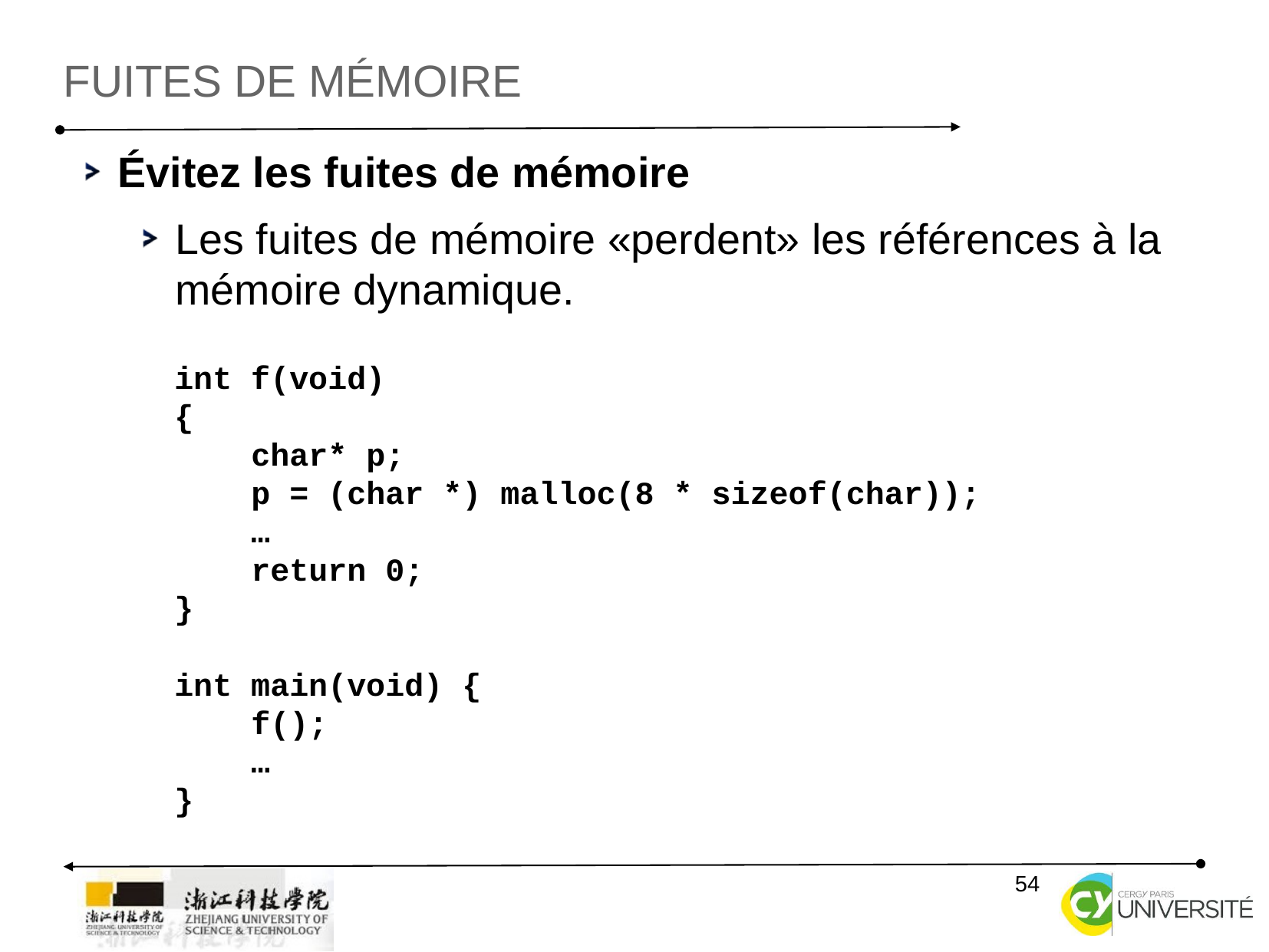

fuites de mémoire
Évitez les fuites de mémoire
Les fuites de mémoire «perdent» les références à la mémoire dynamique.
int f(void)
{
    char* p;
    p = (char *) malloc(8 * sizeof(char));
    …
    return 0;
}

int main(void) {
    f();
    …
}